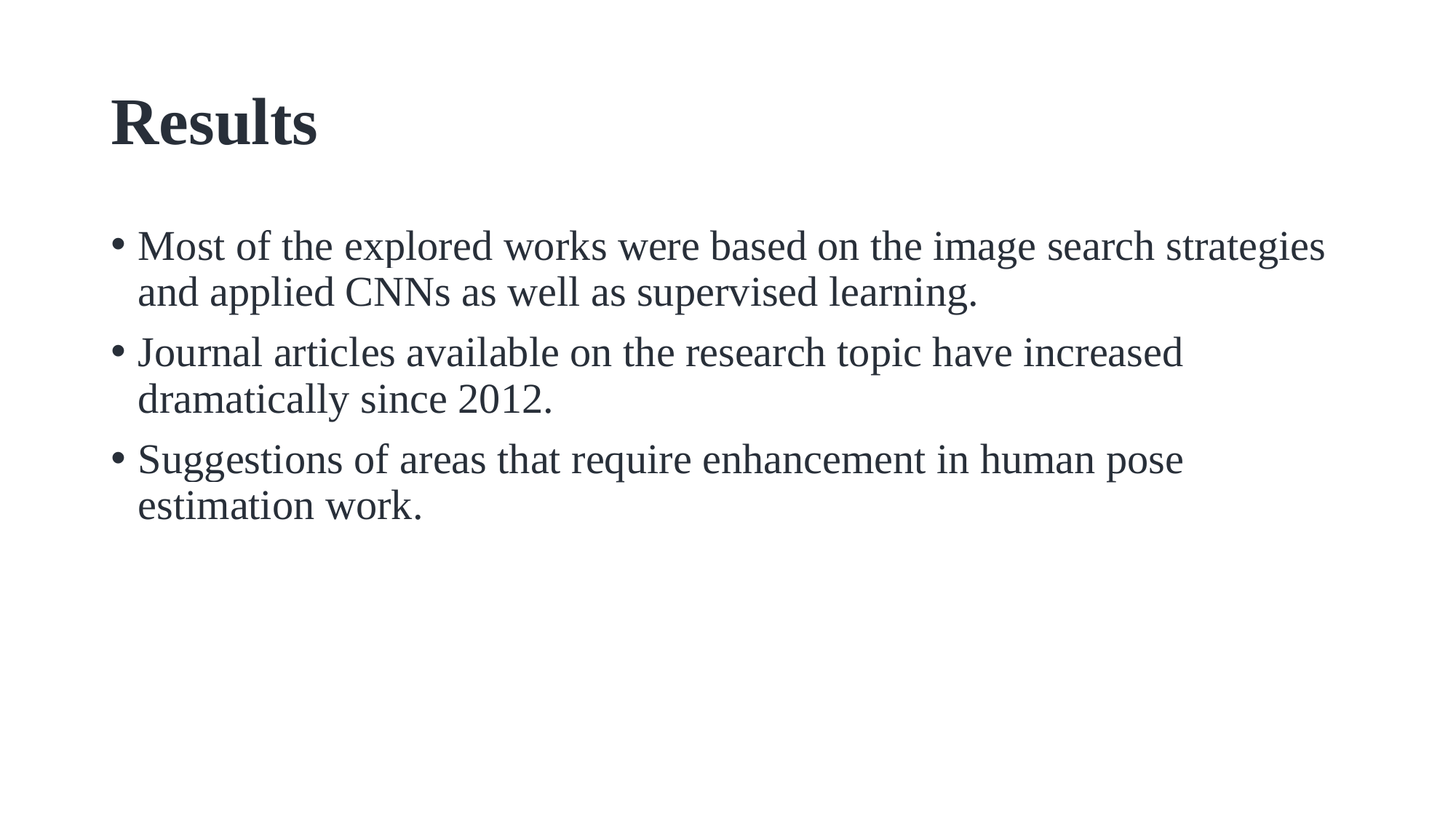

# Results
Most of the explored works were based on the image search strategies and applied CNNs as well as supervised learning.
Journal articles available on the research topic have increased dramatically since 2012.
Suggestions of areas that require enhancement in human pose estimation work.